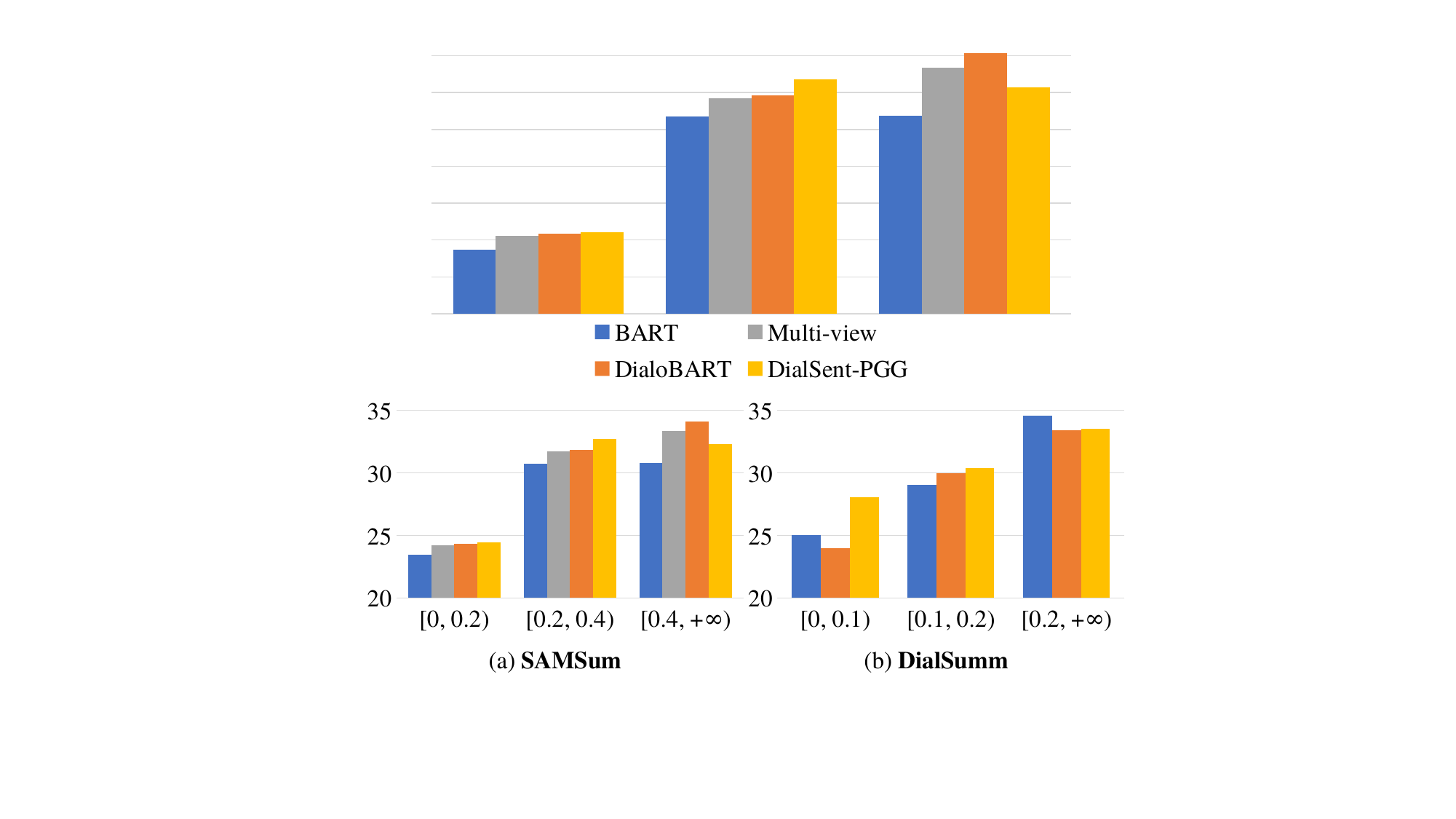

### Chart

| Category | BART | Multi-view | DialoBART | DialSent-PGG |
|---|---|---|---|---|
| [0, 0.2) | 23.47 | 24.22 | 24.34 | 24.42 |
| [0.2, 0.4) | 30.71 | 31.7 | 31.86 | 32.71 |
| [0.4, +   ) | 30.76 | 33.34 | 34.13 | 32.28 |

### Chart

| Category | BART | Multi-view | DialoBART | DialSent-PGG |
|---|---|---|---|---|
| [0, 0.2) | 23.47 | 24.22 | 24.34 | 24.42 |
| [0.2, 0.4) | 30.71 | 31.7 | 31.86 | 32.71 |
| [0.4, +∞) | 30.76 | 33.34 | 34.13 | 32.28 |

### Chart

| Category | BART | DialoBART | DialSent-PGG |
|---|---|---|---|
| [0, 0.1) | 25.02 | 23.99 | 28.03 |
| [0.1, 0.2) | 29.06 | 29.96 | 30.41 |
| [0.2, +∞) | 34.59 | 33.41 | 33.53 |
(a) SAMSum
(b) DialSumm